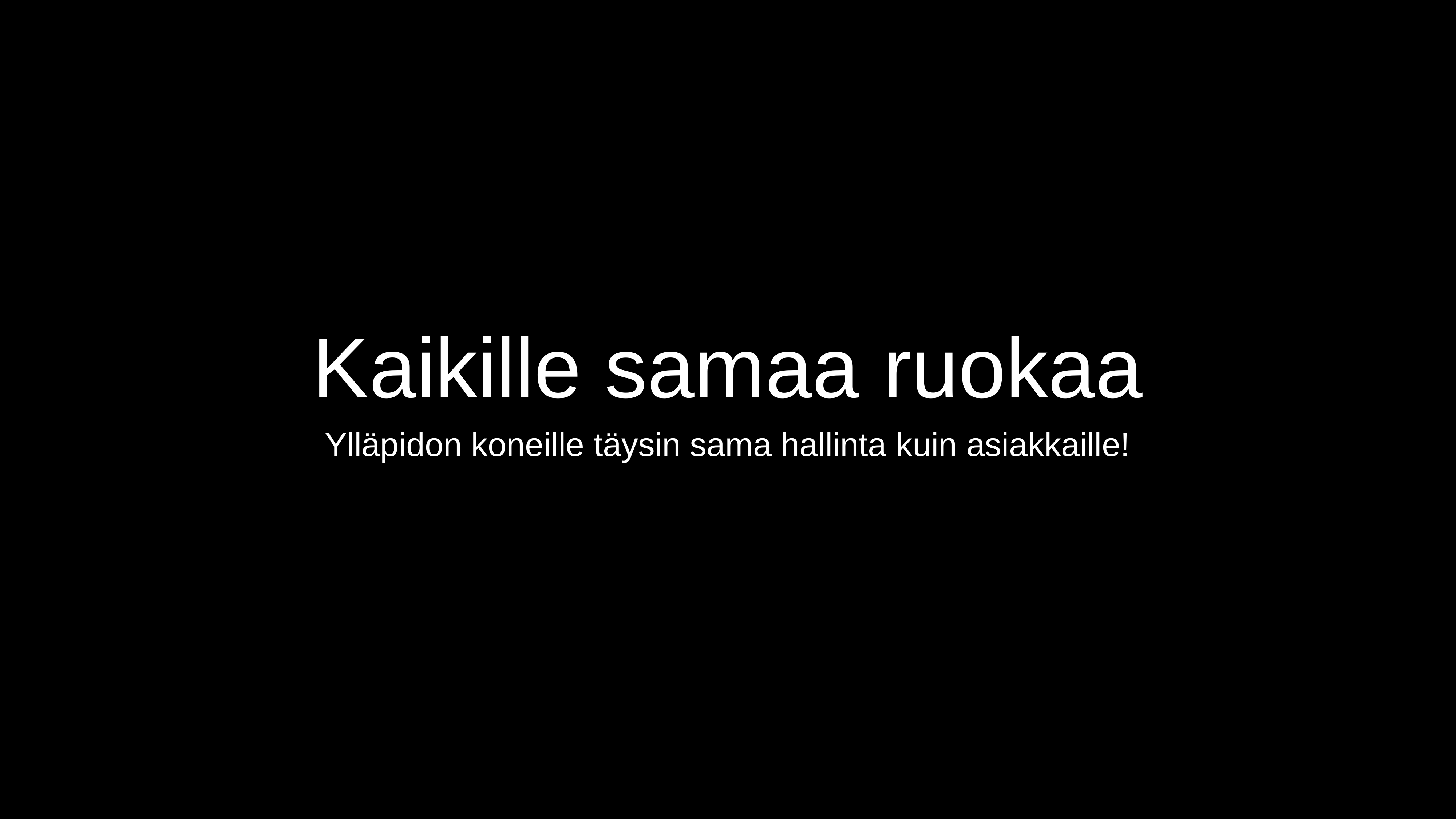

# Kaikille samaa ruokaa
Ylläpidon koneille täysin sama hallinta kuin asiakkaille!